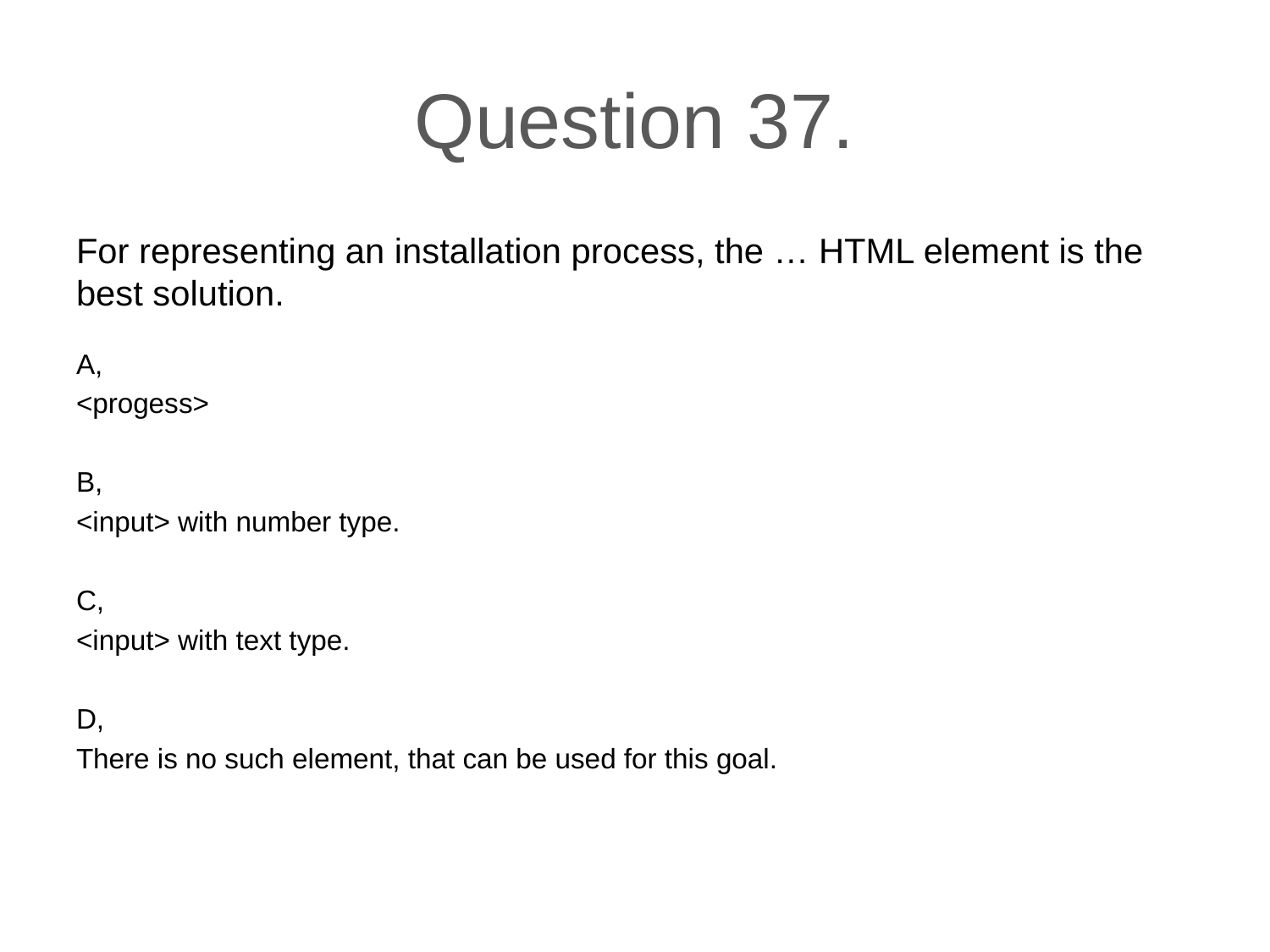

# Question 37.
For representing an installation process, the … HTML element is the best solution.

A,
<progess>

B,
<input> with number type.

C,
<input> with text type.

D,
There is no such element, that can be used for this goal.